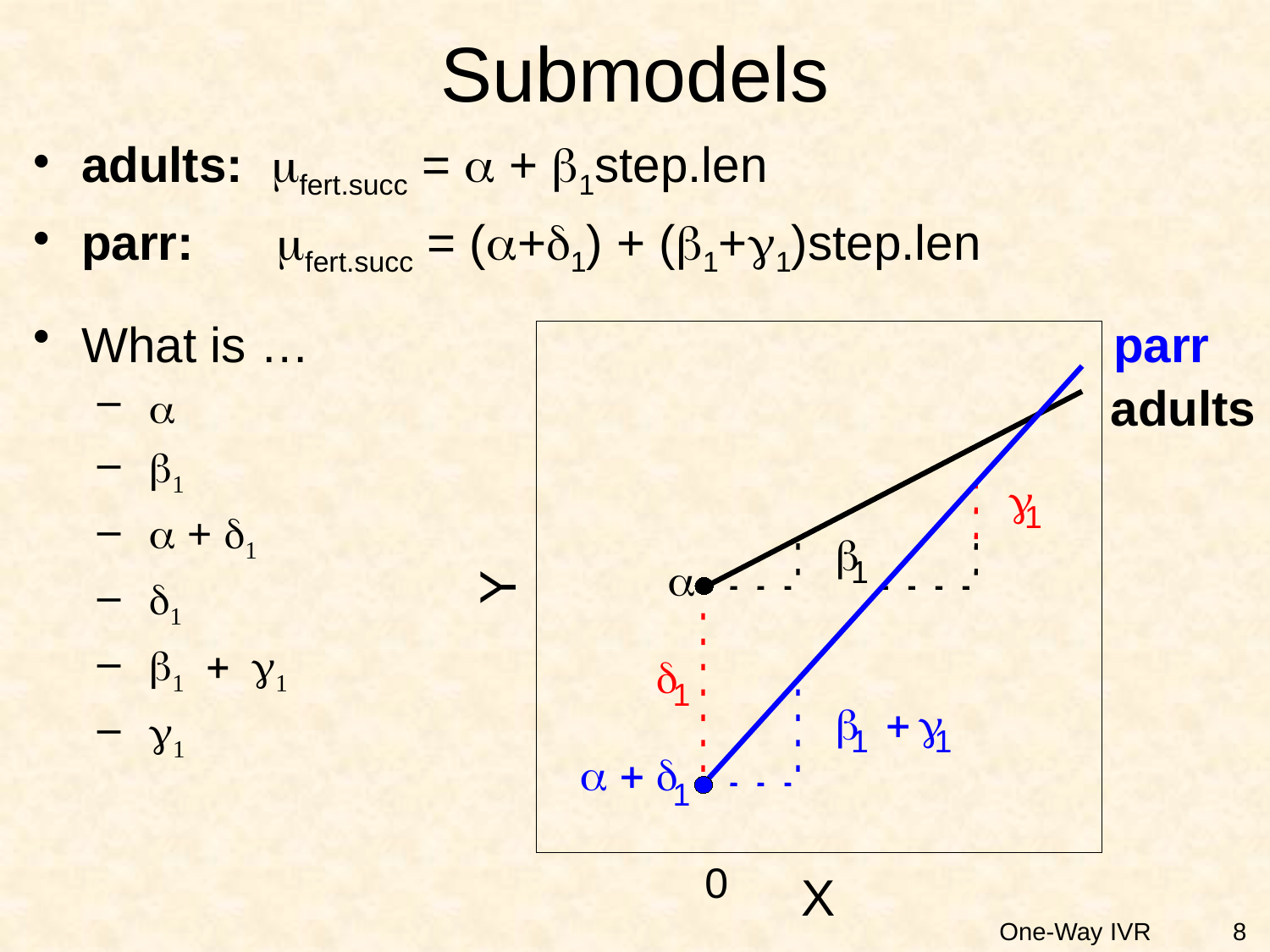

# Submodels
adults:  μfert.succ = α + β1step.len
parr:      μfert.succ = (α+δ1) + (β1+γ1)step.len
What is …
 α
 β1
 α + δ1
 δ1
 β1 + γ1
 γ1
parr

adults

Y
0
X
γ
1

β
1

α

δ
1

β
+
γ
1
1
α
+
δ
1

8
One-Way IVR